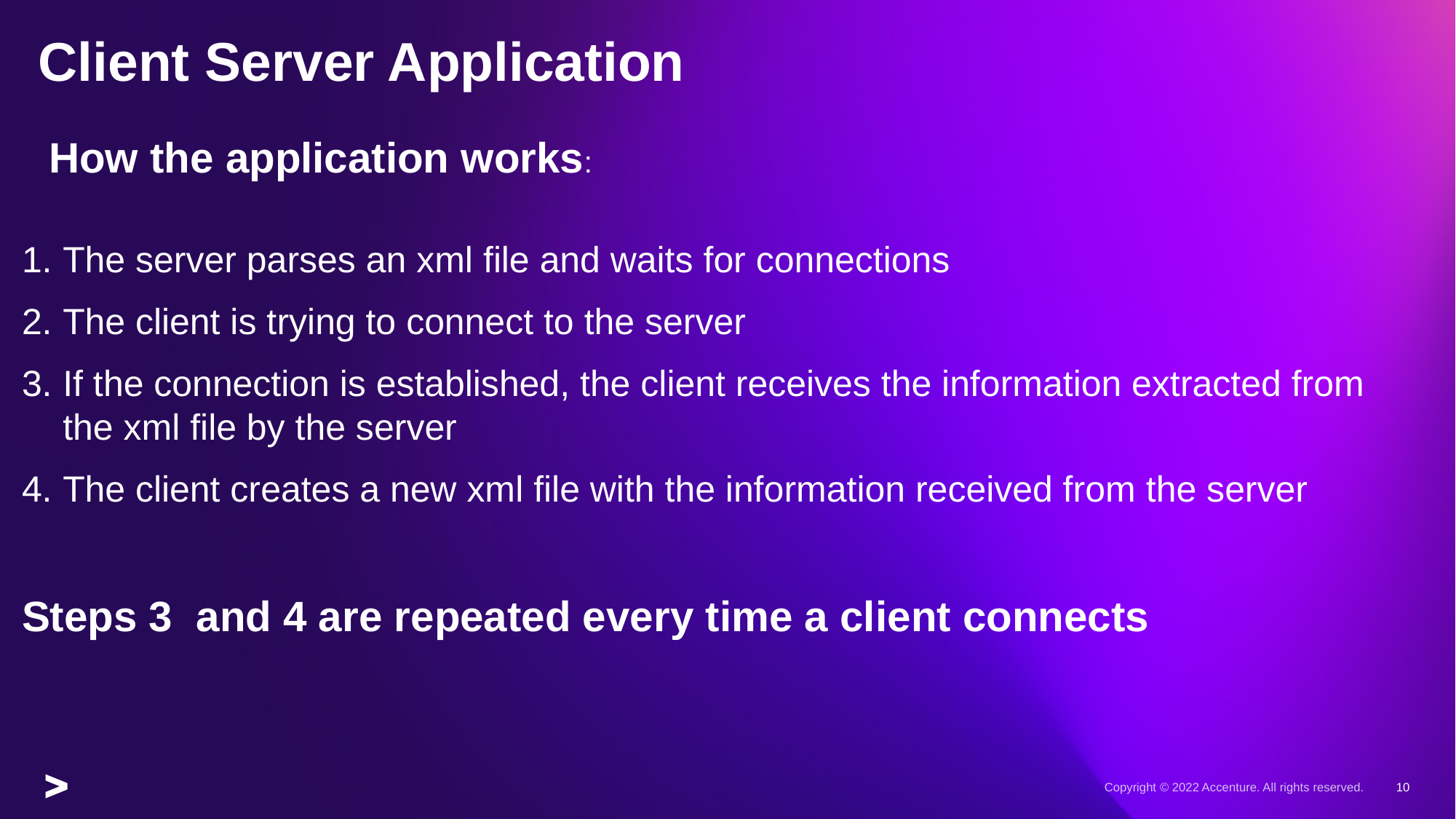

Client Server Application
How the application works:
The server parses an xml file and waits for connections
The client is trying to connect to the server
If the connection is established, the client receives the information extracted from the xml file by the server
The client creates a new xml file with the information received from the server

Steps 3  and 4 are repeated every time a client connects
Copyright © 2022 Accenture. All rights reserved.
10